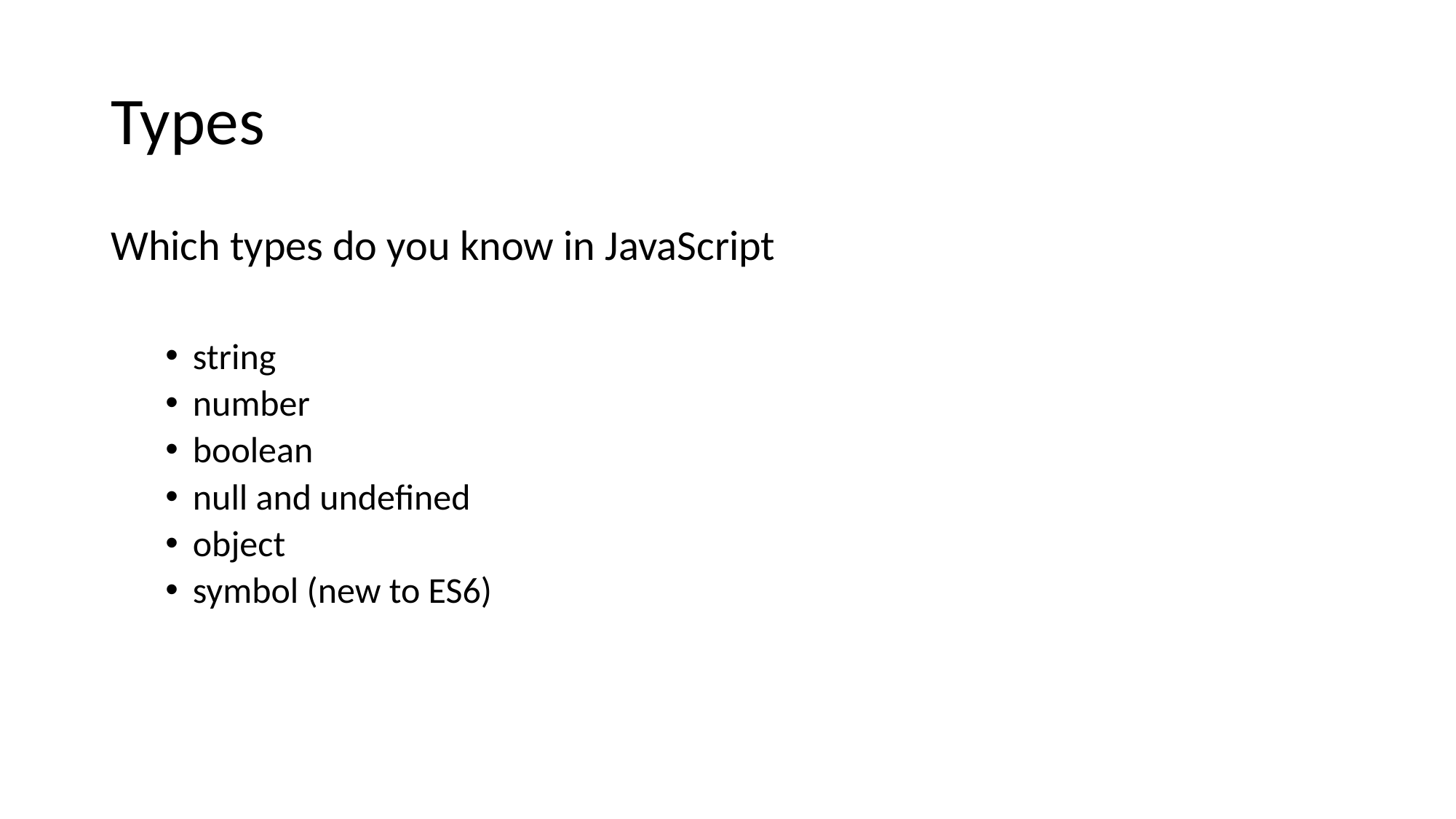

# Types
Which types do you know in JavaScript

string
number
boolean
null and undefined
object
symbol (new to ES6)